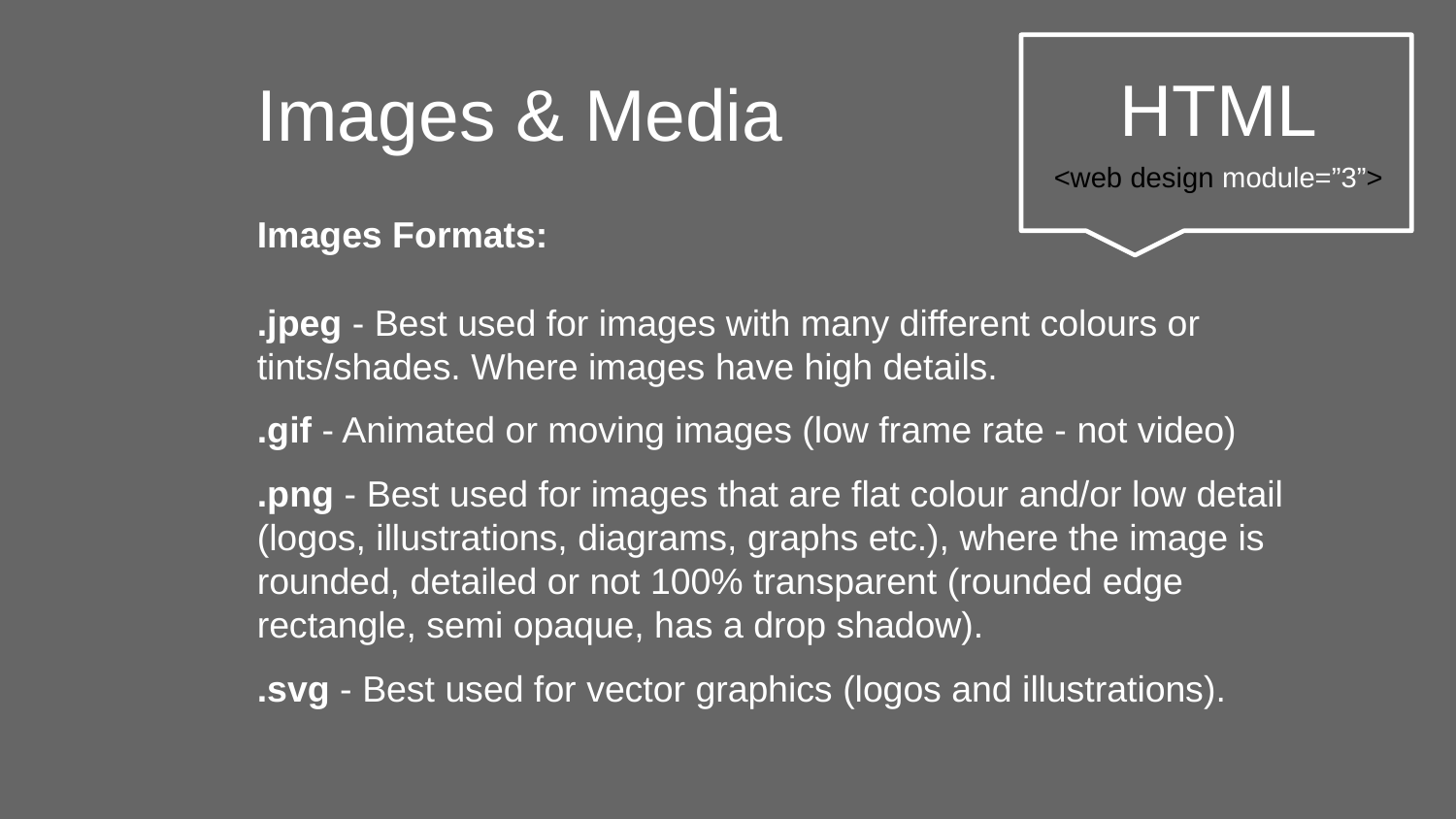

Images & Media

HTML
<web design module=”3”>
Images Formats:
.jpeg - Best used for images with many different colours or
tints/shades. Where images have high details.
.gif - Animated or moving images (low frame rate - not video)
.png - Best used for images that are flat colour and/or low detail (logos, illustrations, diagrams, graphs etc.), where the image is rounded, detailed or not 100% transparent (rounded edge rectangle, semi opaque, has a drop shadow).
.svg - Best used for vector graphics (logos and illustrations).